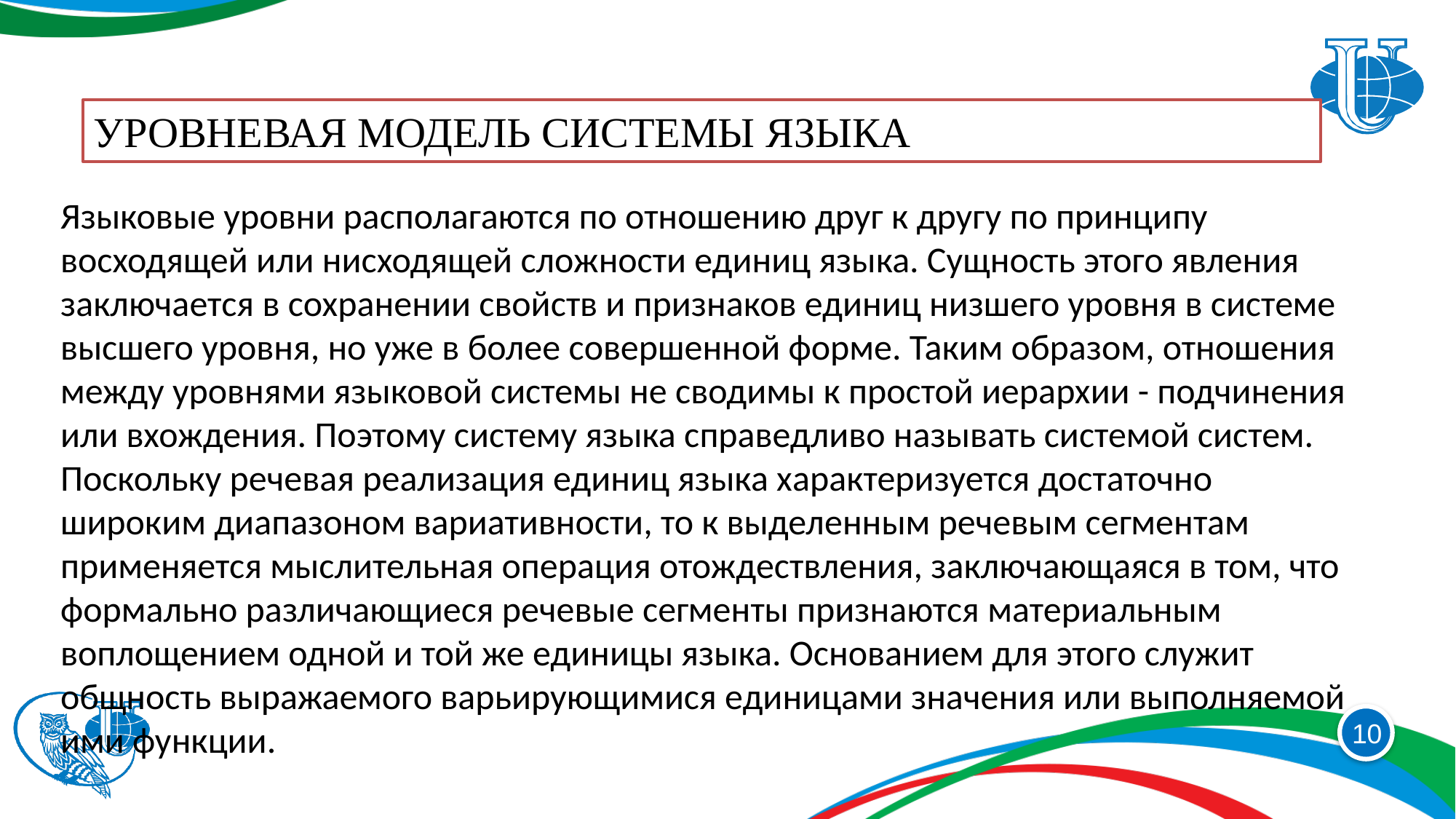

УРОВНЕВАЯ МОДЕЛЬ СИСТЕМЫ ЯЗЫКА
Языковые уровни располагаются по отношению друг к другу по принципу восходящей или нисходящей сложности единиц языка. Сущность этого явления заключается в сохранении свойств и признаков единиц низшего уровня в системе высшего уровня, но уже в более совершенной форме. Таким образом, отношения между уровнями языковой системы не сводимы к простой иерархии - подчинения или вхождения. Поэтому систему языка справедливо называть системой систем.
Поскольку речевая реализация единиц языка характеризуется достаточно широким диапазоном вариативности, то к выделенным речевым сегментам применяется мыслительная операция отождествления, заключающаяся в том, что формально различающиеся речевые сегменты признаются материальным воплощением одной и той же единицы языка. Основанием для этого служит общность выражаемого варьирующимися единицами значения или выполняемой ими функции.